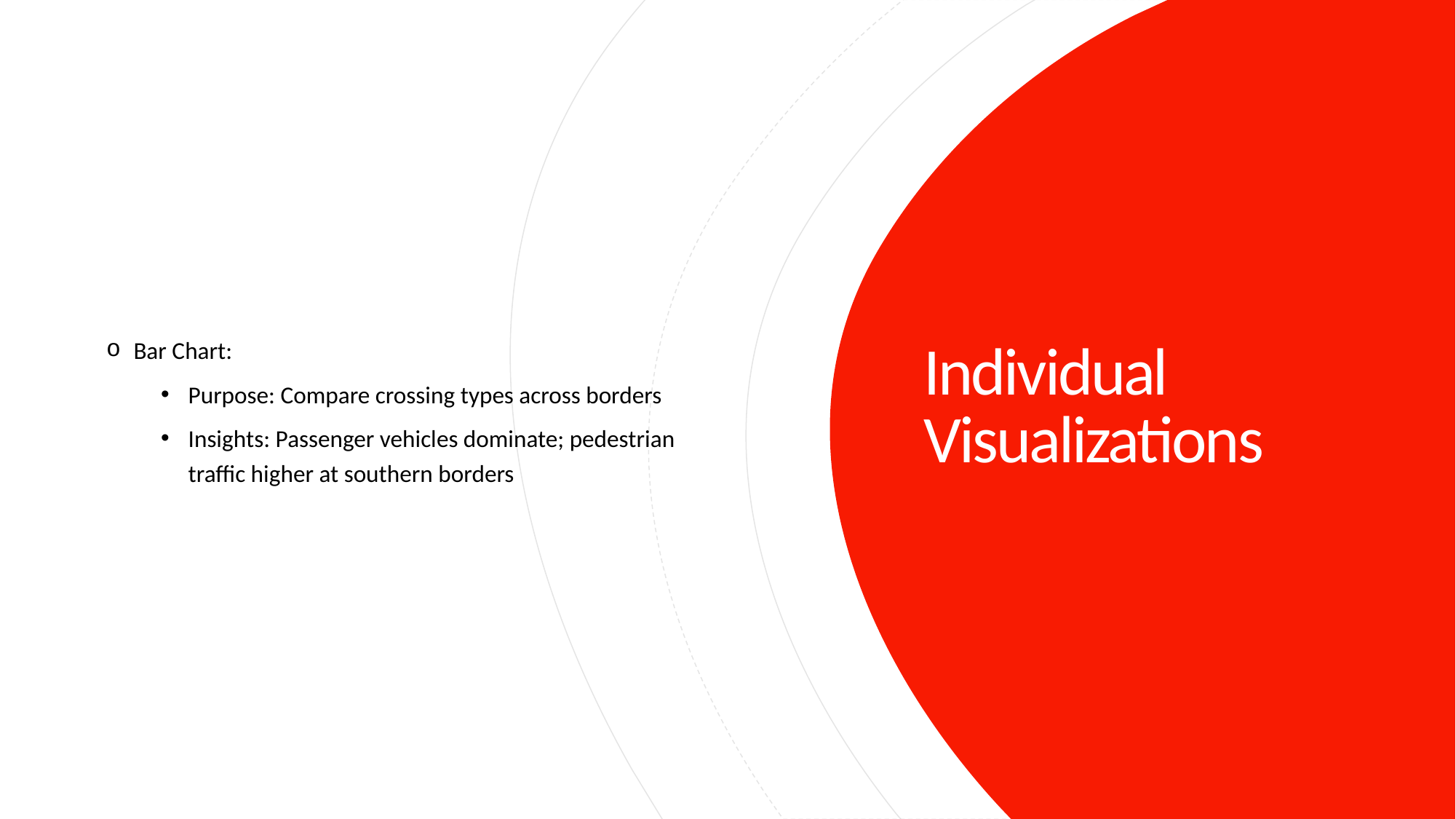

Bar Chart:
Purpose: Compare crossing types across borders
Insights: Passenger vehicles dominate; pedestrian traffic higher at southern borders
# Individual Visualizations